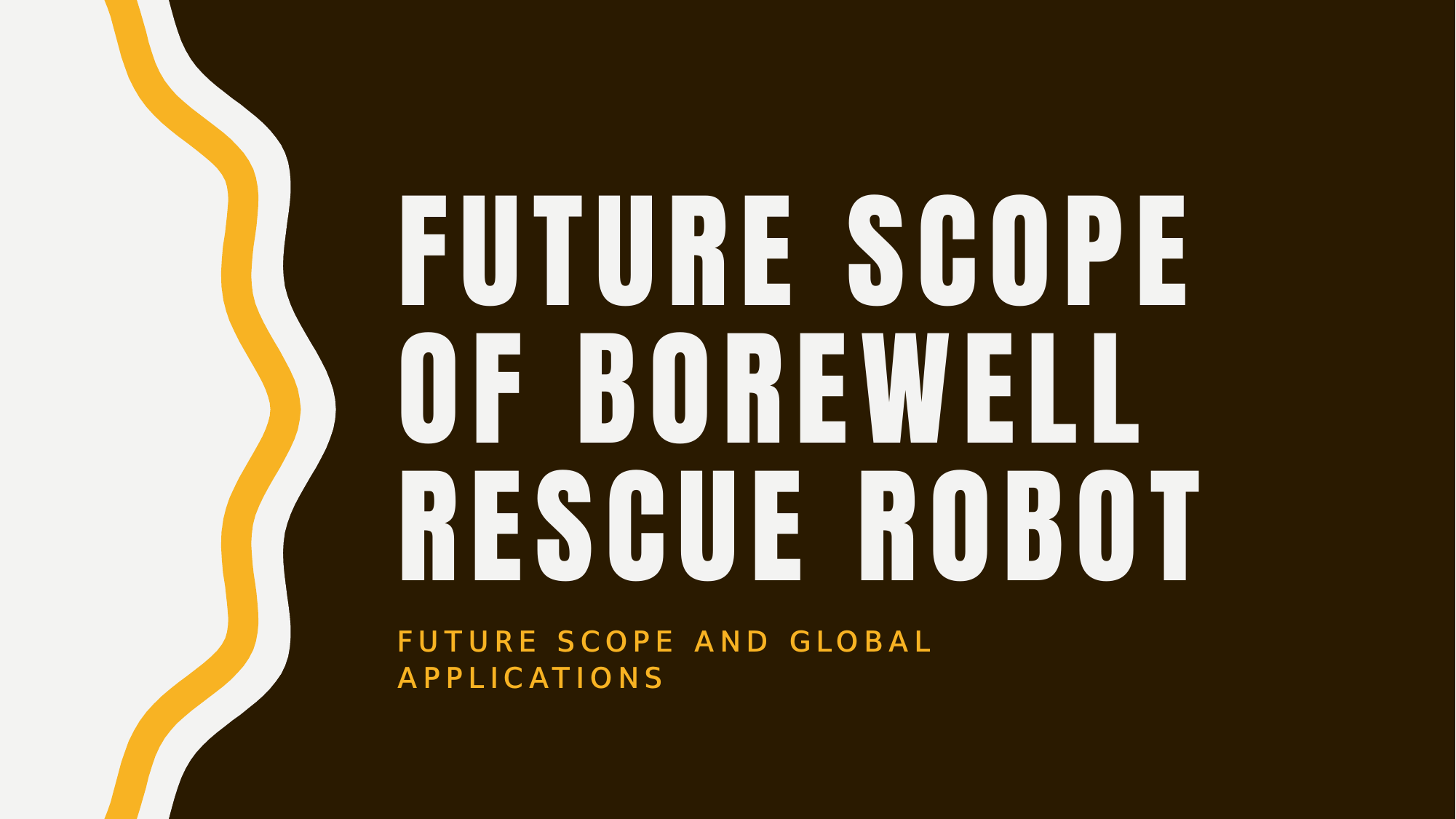

# FUTURE SCOPE OF BOREWELL RESCUE ROBOT
FUTURE SCOPE AND GLOBAL APPLICATIONS